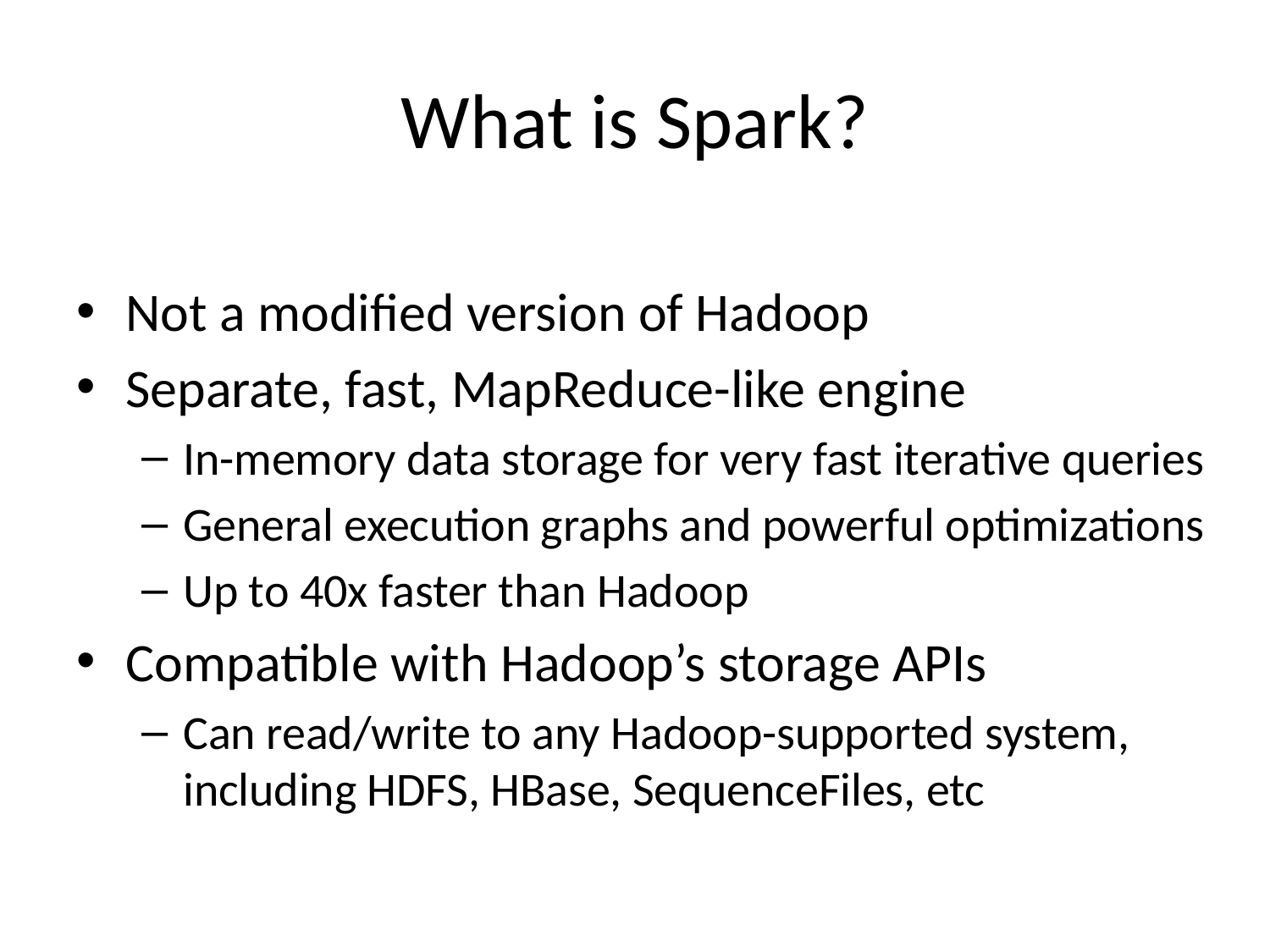

# What is Spark?
Not a modified version of Hadoop
Separate, fast, MapReduce-like engine
In-memory data storage for very fast iterative queries
General execution graphs and powerful optimizations
Up to 40x faster than Hadoop
Compatible with Hadoop’s storage APIs
Can read/write to any Hadoop-supported system, including HDFS, HBase, SequenceFiles, etc